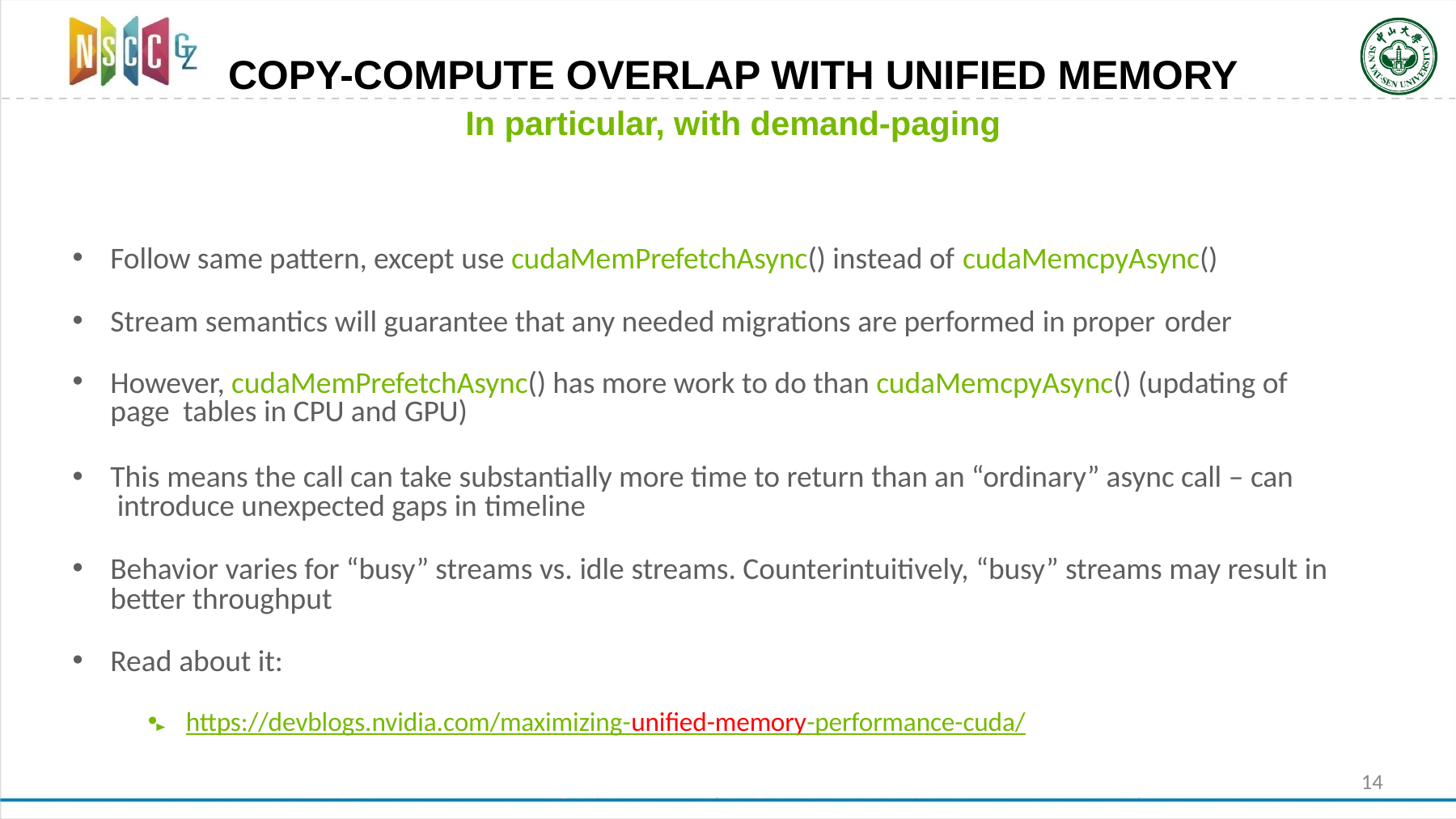

# COPY-COMPUTE OVERLAP WITH UNIFIED MEMORY
In particular, with demand-paging
Follow same pattern, except use cudaMemPrefetchAsync() instead of cudaMemcpyAsync()
Stream semantics will guarantee that any needed migrations are performed in proper order

However, cudaMemPrefetchAsync() has more work to do than cudaMemcpyAsync() (updating of page  tables in CPU and GPU)

This means the call can take substantially more time to return than an “ordinary” async call – can  introduce unexpected gaps in timeline

Behavior varies for “busy” streams vs. idle streams. Counterintuitively, “busy” streams may result in  better throughput
Read about it:
https://devblogs.nvidia.com/maximizing-unified-memory-performance-cuda/

14